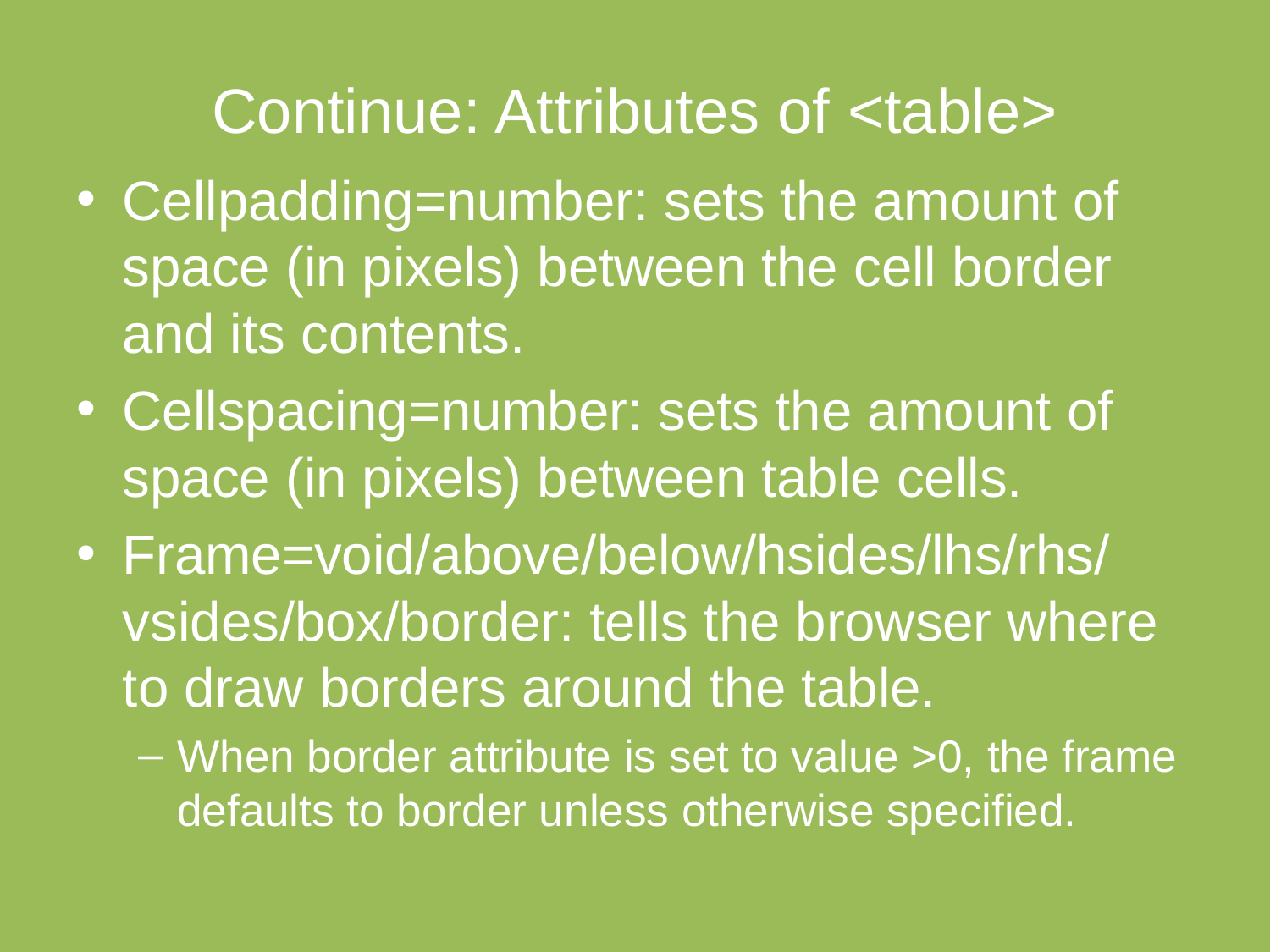

# Continue: Attributes of <table>
Cellpadding=number: sets the amount of space (in pixels) between the cell border and its contents.
Cellspacing=number: sets the amount of space (in pixels) between table cells.
Frame=void/above/below/hsides/lhs/rhs/vsides/box/border: tells the browser where to draw borders around the table.
When border attribute is set to value >0, the frame defaults to border unless otherwise specified.